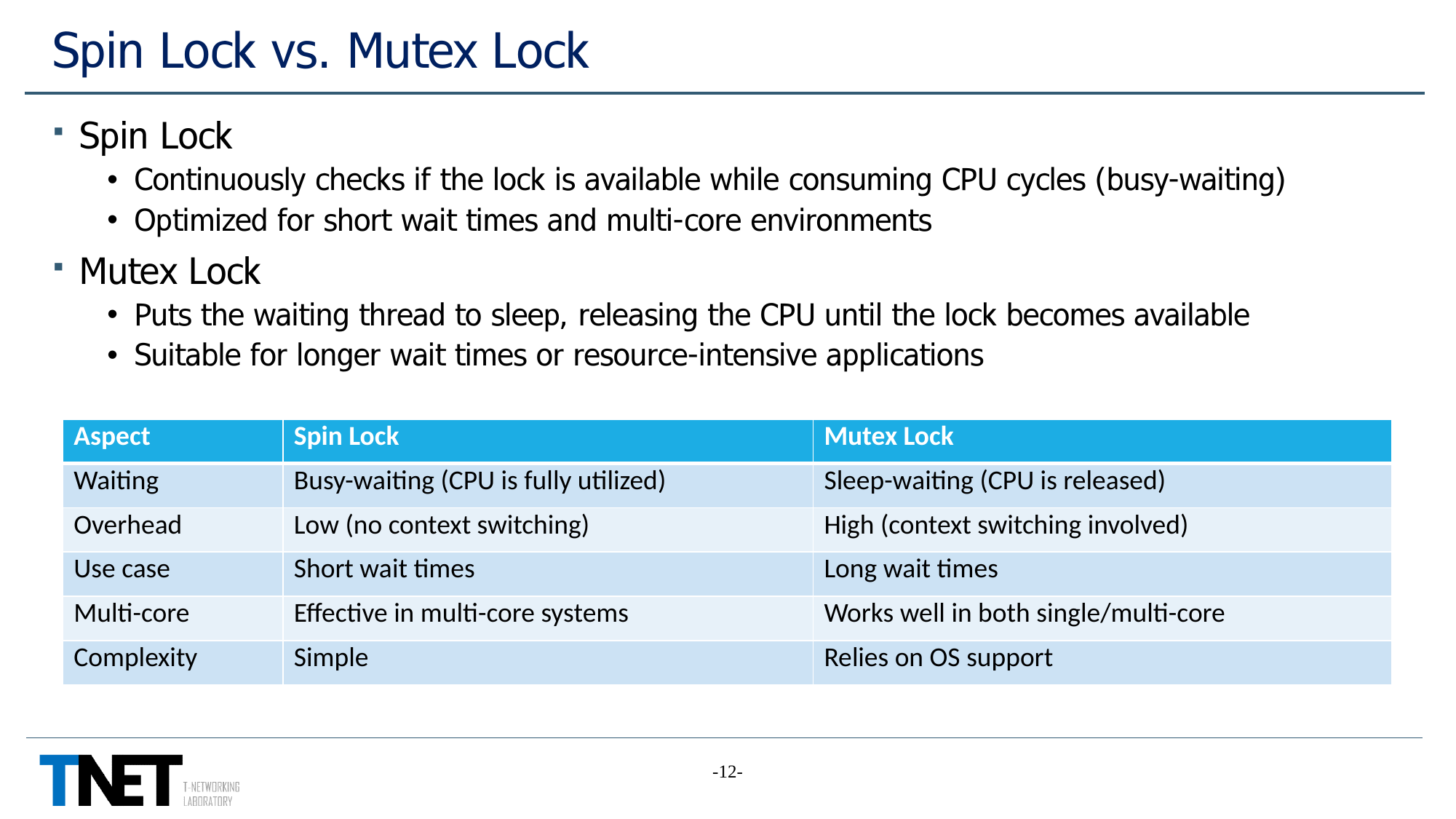

# Spin Lock vs. Mutex Lock
Spin Lock
Continuously checks if the lock is available while consuming CPU cycles (busy-waiting)
Optimized for short wait times and multi-core environments
Mutex Lock
Puts the waiting thread to sleep, releasing the CPU until the lock becomes available
Suitable for longer wait times or resource-intensive applications
| Aspect | Spin Lock | Mutex Lock |
| --- | --- | --- |
| Waiting | Busy-waiting (CPU is fully utilized) | Sleep-waiting (CPU is released) |
| Overhead | Low (no context switching) | High (context switching involved) |
| Use case | Short wait times | Long wait times |
| Multi-core | Effective in multi-core systems | Works well in both single/multi-core |
| Complexity | Simple | Relies on OS support |
-12-